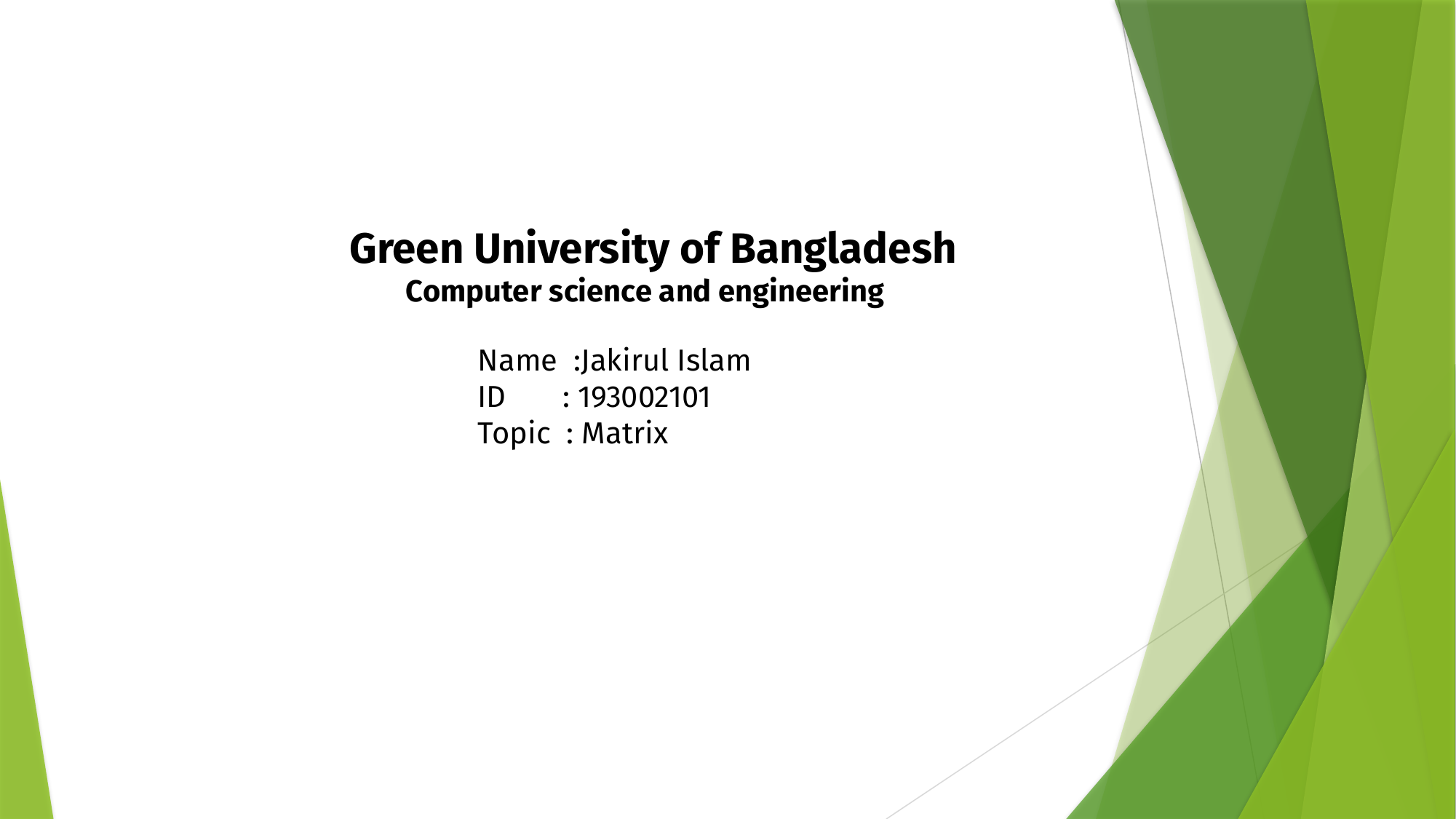

Green University of Bangladesh
       Computer science and engineering

                Name  :Jakirul Islam
                ID       : 193002101
                Topic  : Matrix